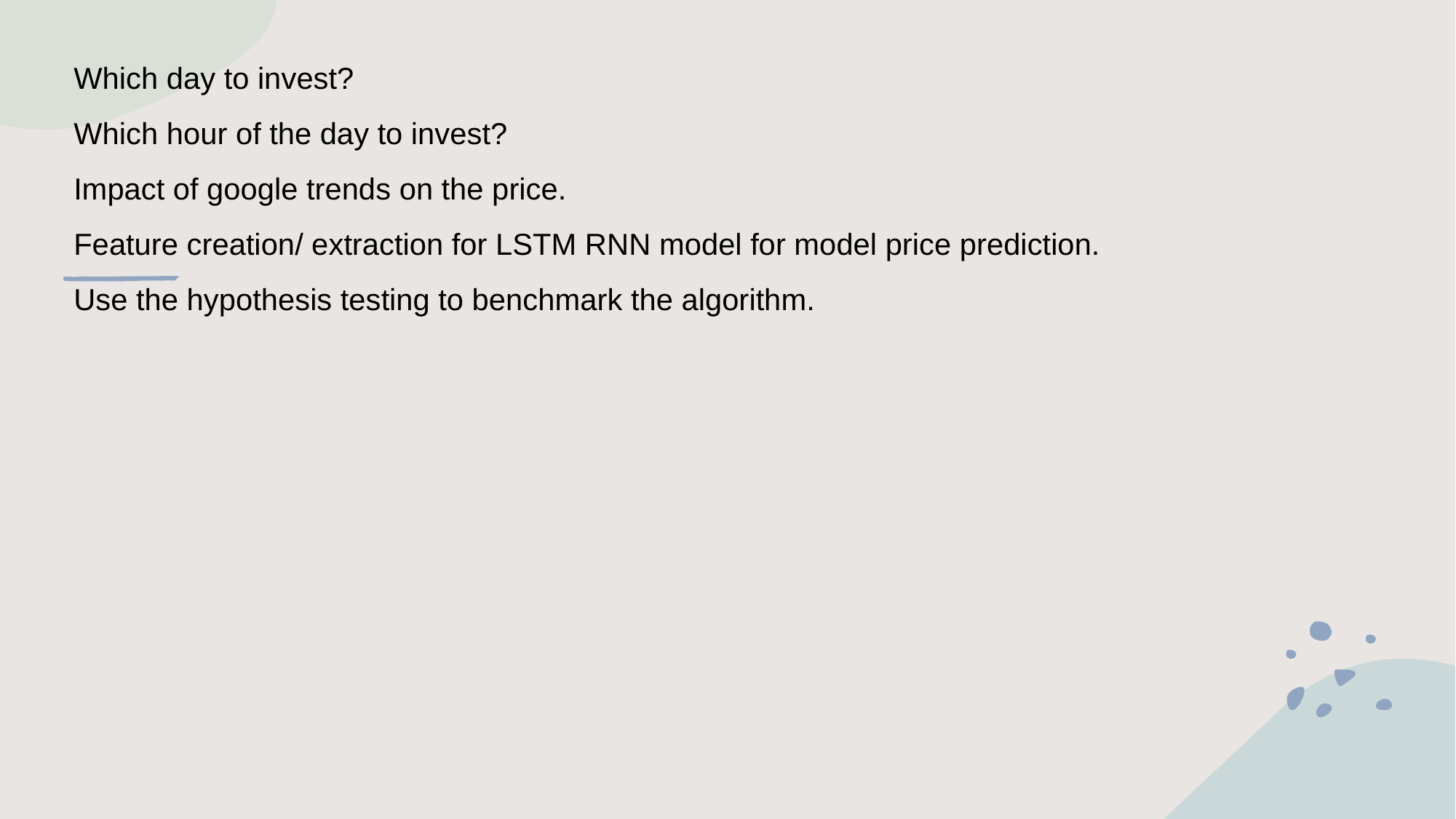

Which day to invest?
Which hour of the day to invest?
Impact of google trends on the price.
Feature creation/ extraction for LSTM RNN model for model price prediction.
Use the hypothesis testing to benchmark the algorithm.